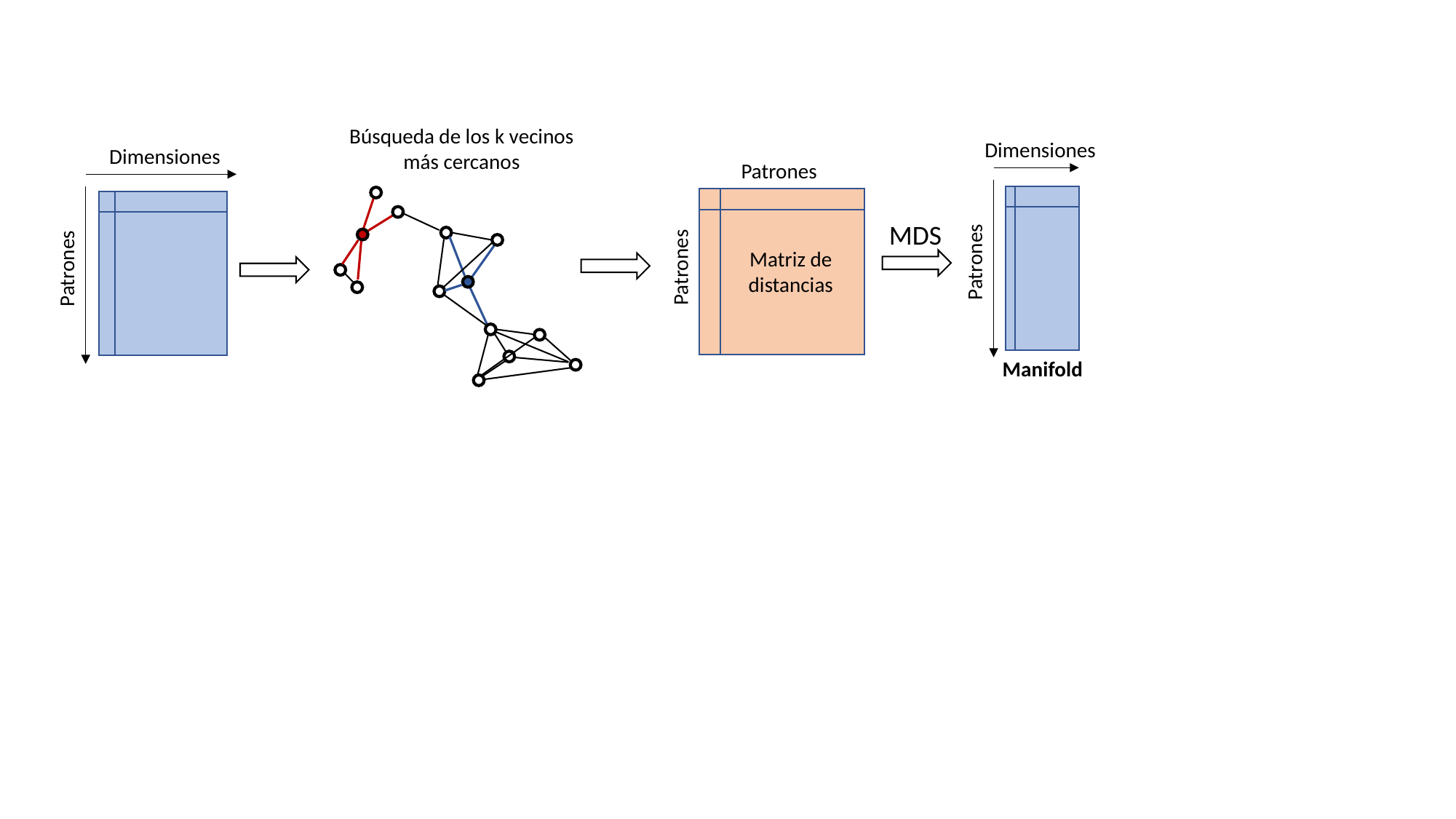

Búsqueda de los k vecinos más cercanos

Dimensiones

Patrones
Dimensiones

Patrones
Patrones

Matriz de distancias
Patrones
MDS

Manifold